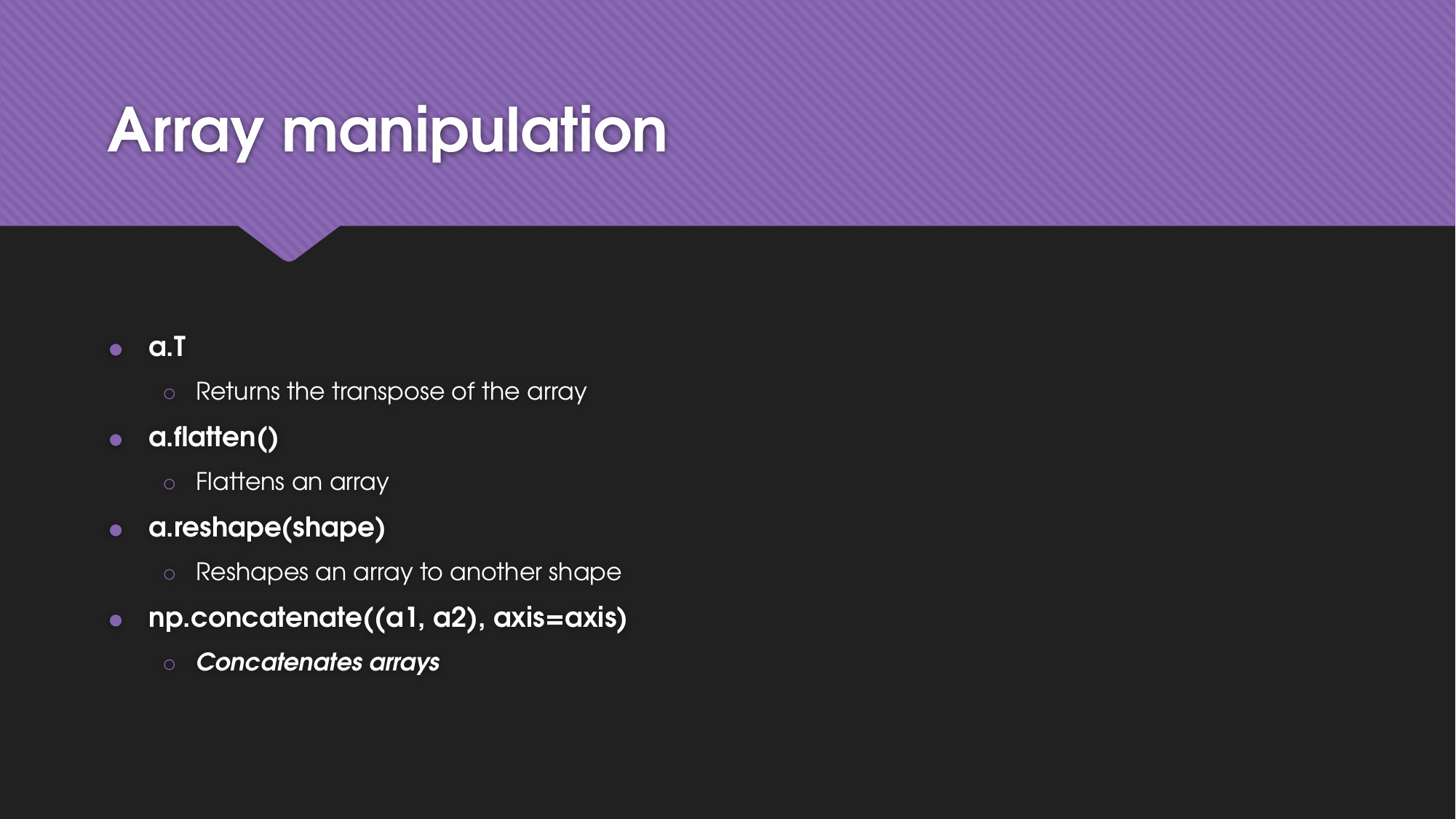

# Array manipulation
a.T
Returns the transpose of the array
a.flatten()
Flattens an array
a.reshape(shape)
Reshapes an array to another shape
np.concatenate((a1, a2), axis=axis)
Concatenates arrays